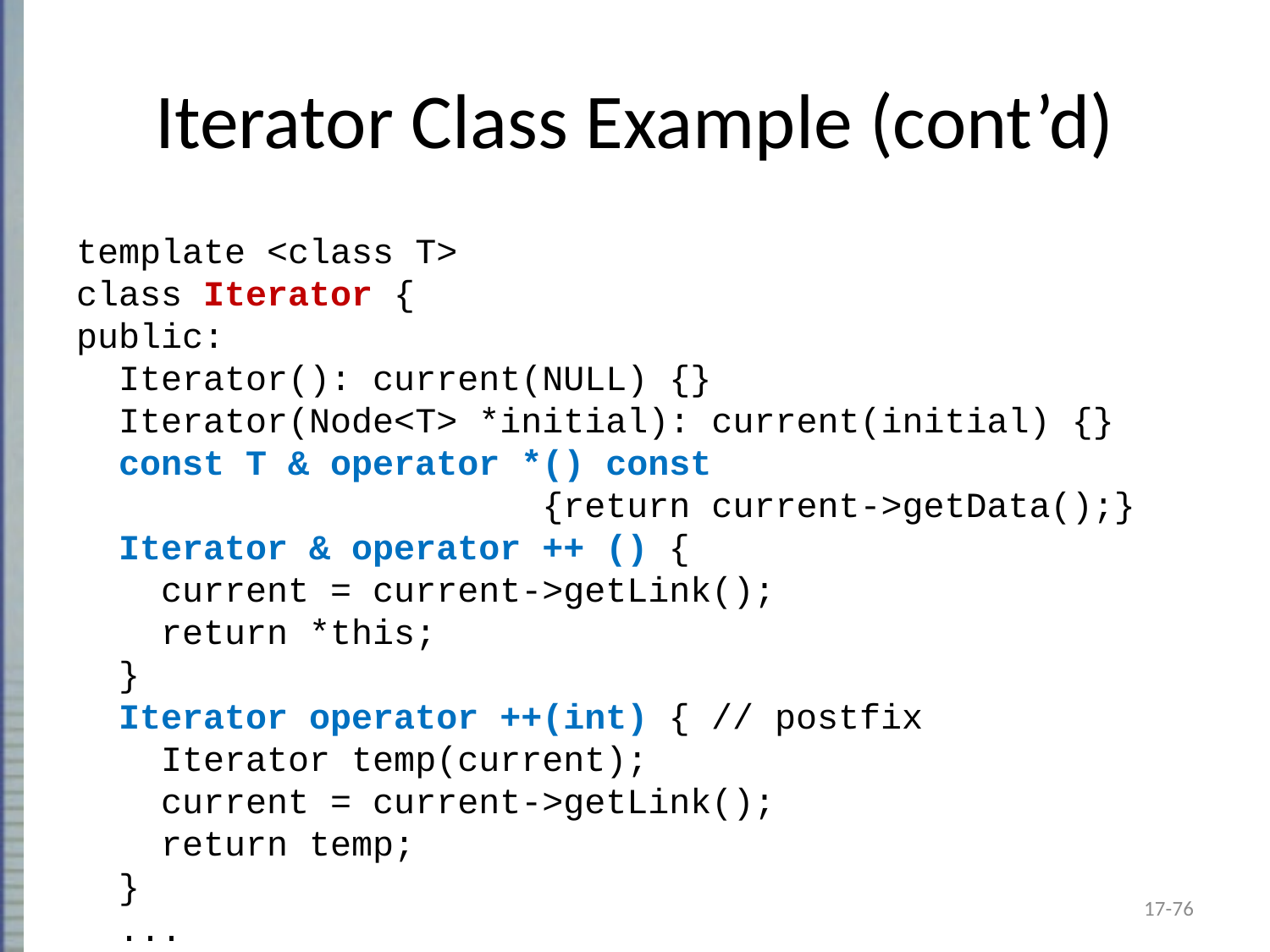

# Iterator Class Example (cont’d)
template <class T>
class Iterator {
public:
  Iterator(): current(NULL) {}
  Iterator(Node<T> *initial): current(initial) {}
  const T & operator *() const
                      {return current->getData();}
  Iterator & operator ++ () {
    current = current->getLink();
    return *this;
  }
  Iterator operator ++(int) { // postfix
    Iterator temp(current);
    current = current->getLink();
    return temp;
  }
  ...
17-76